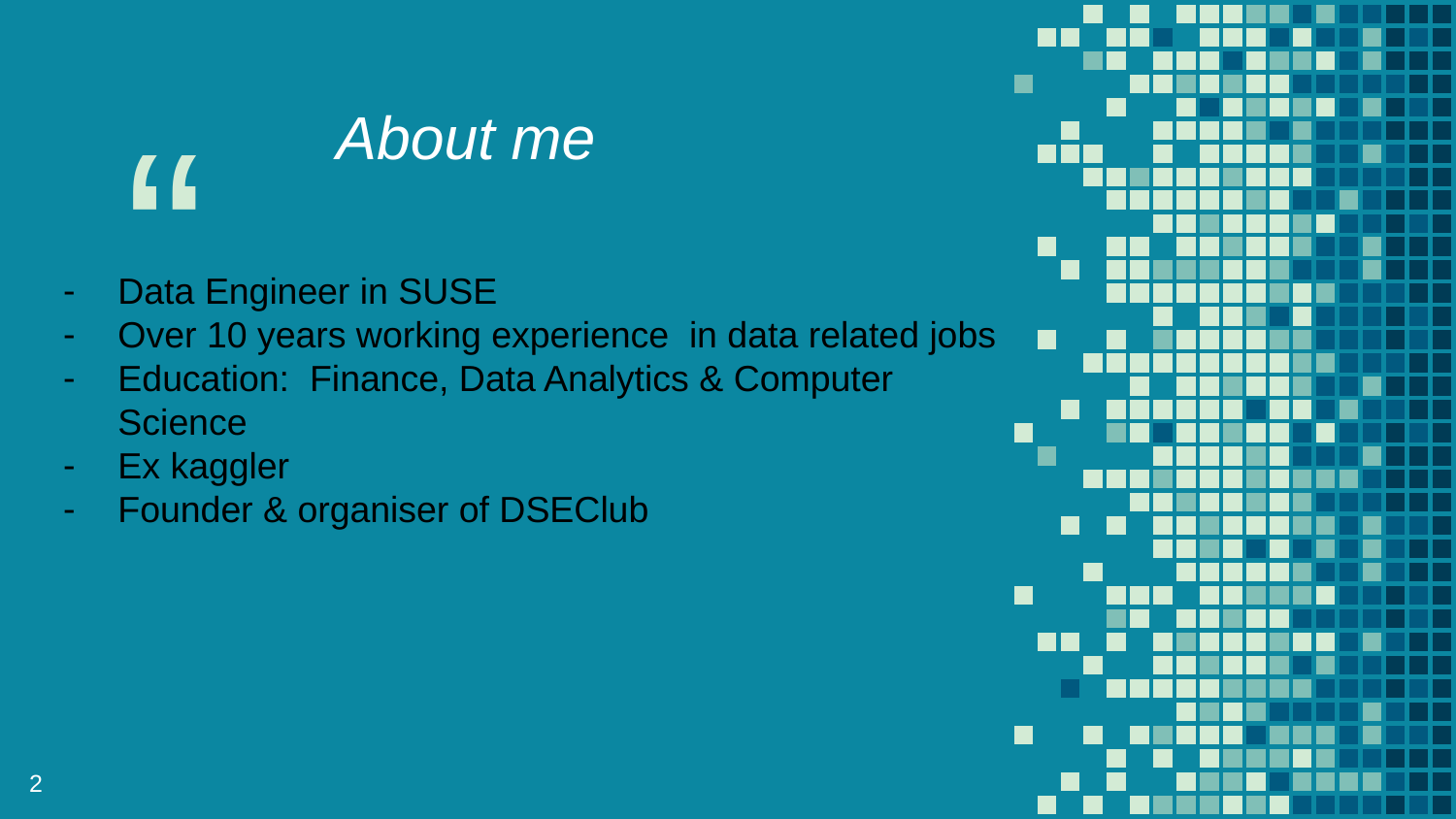

About me

Data Engineer in SUSE
Over 10 years working experience  in data related jobs
Education:  Finance, Data Analytics & Computer Science
Ex kaggler
Founder & organiser of DSEClub

2